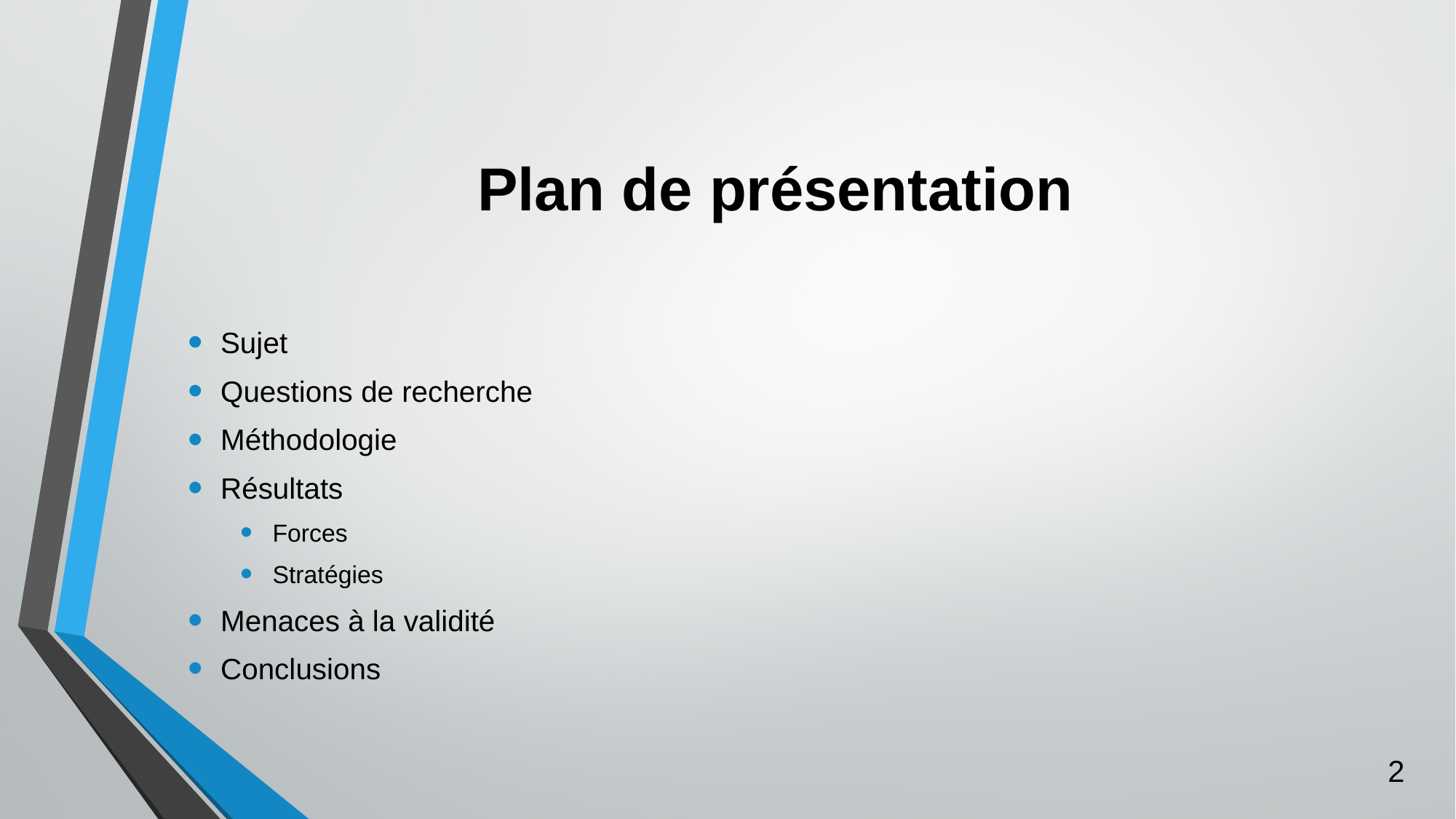

# Plan de présentation
Sujet
Questions de recherche
Méthodologie
Résultats
Forces
Stratégies
Menaces à la validité
Conclusions

2